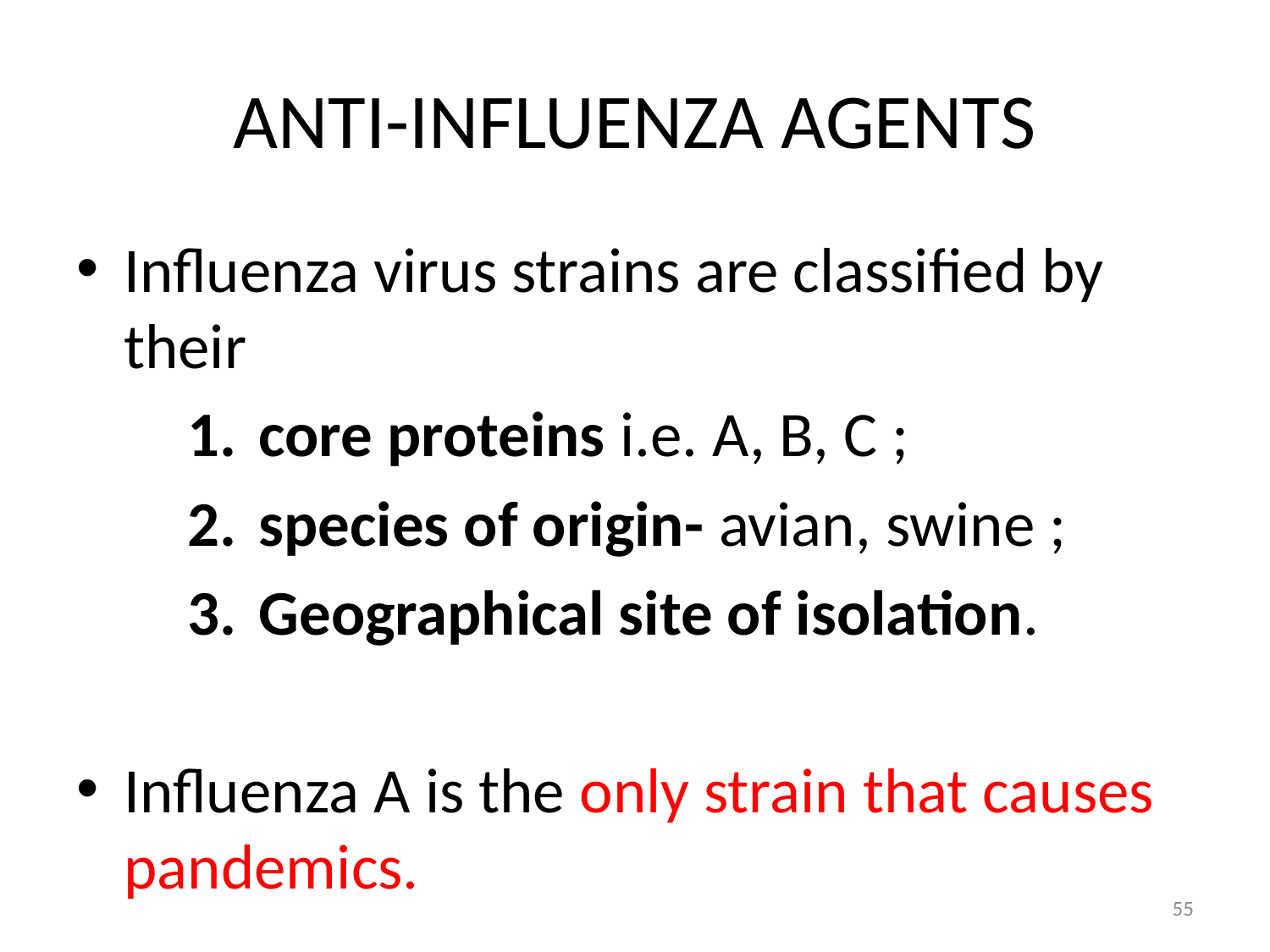

# ANTI-INFLUENZA AGENTS
Influenza virus strains are classified by their
core proteins i.e. A, B, C ;
species of origin- avian, swine ;
Geographical site of isolation.

Influenza A is the only strain that causes pandemics.
55